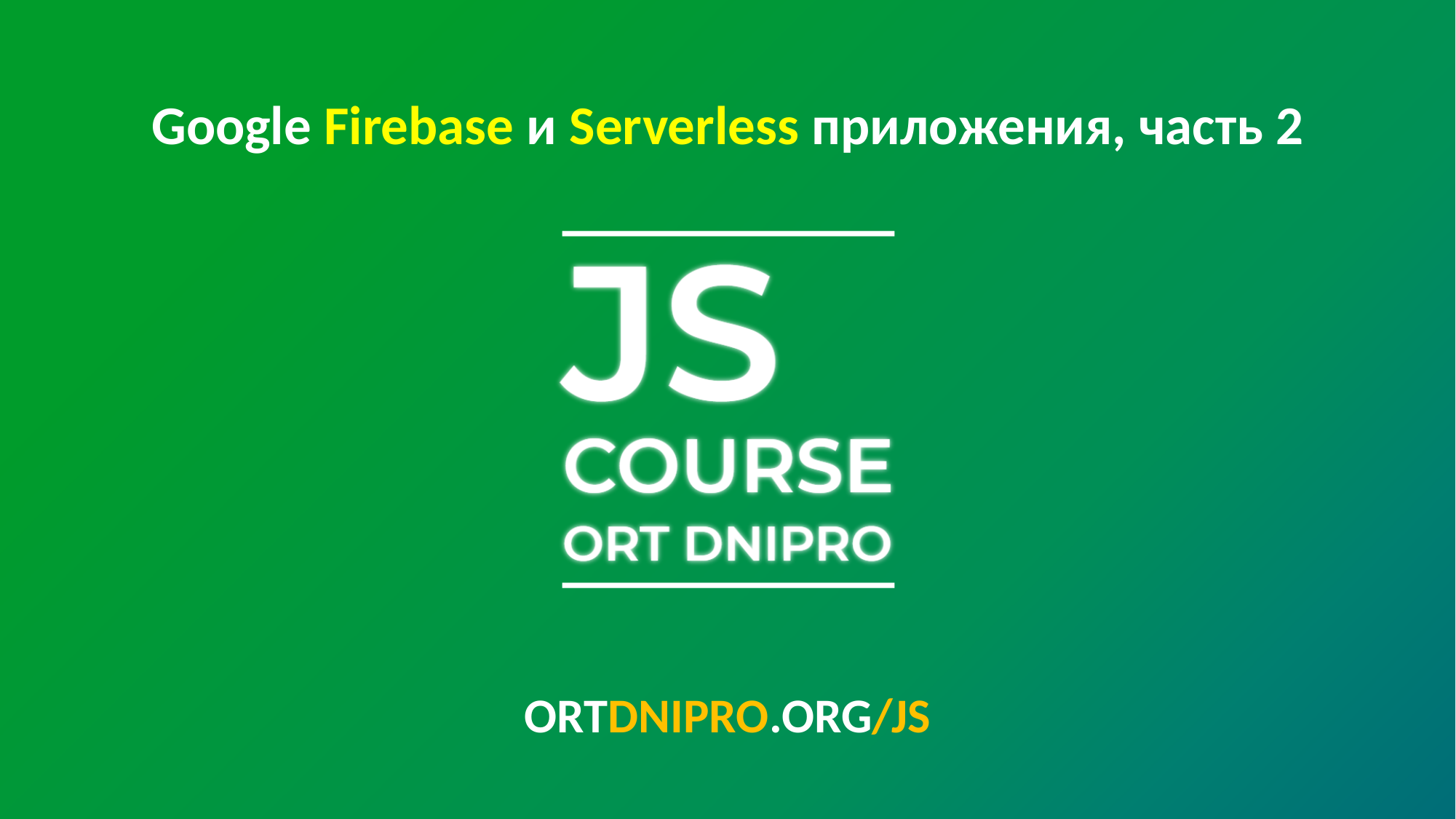

Google Firebase и Serverless приложения, часть 2
ORTDNIPRO.ORG/JS